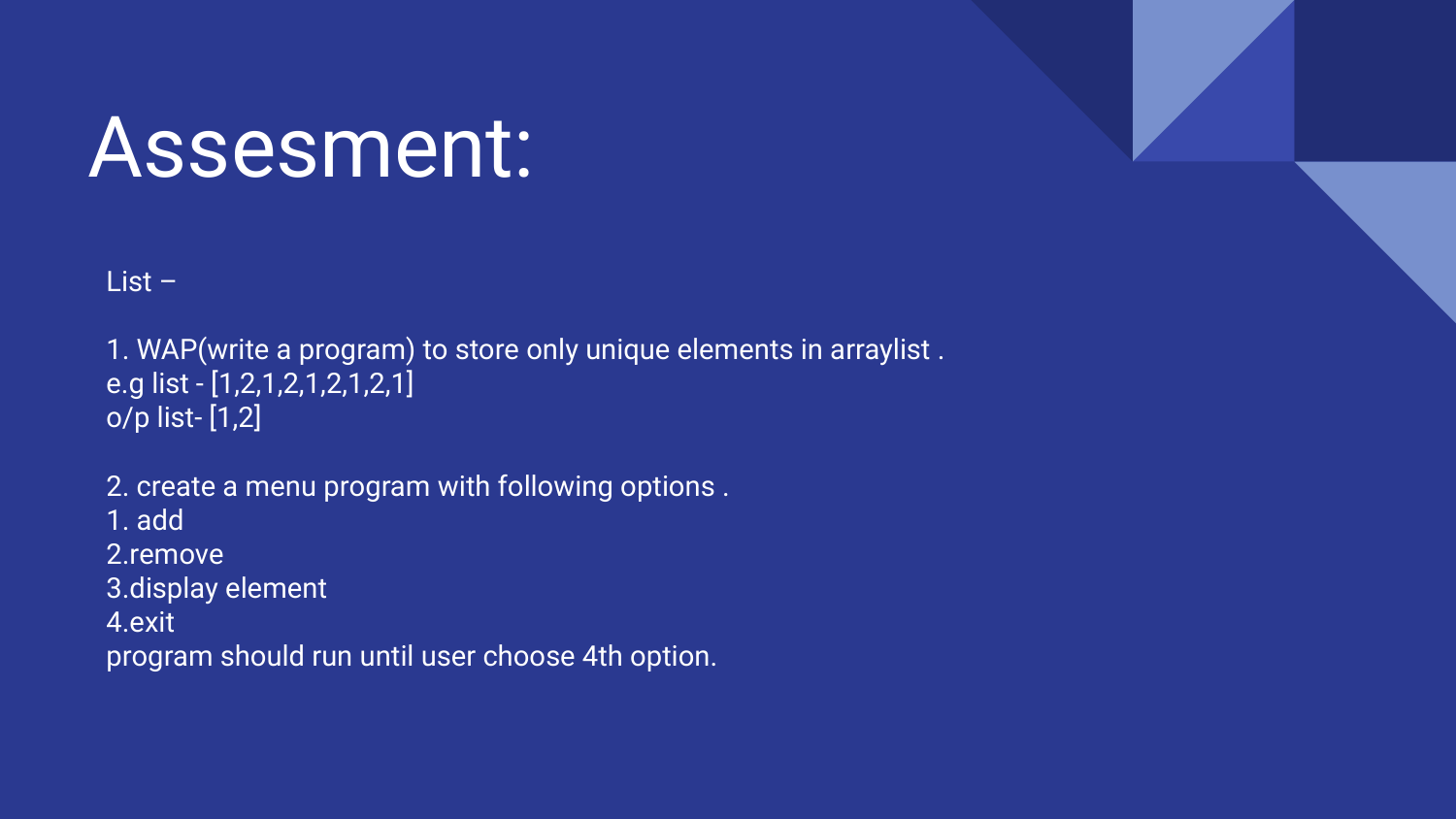

# Assesment:
List –

1. WAP(write a program) to store only unique elements in arraylist .
e.g list - [1,2,1,2,1,2,1,2,1]
o/p list- [1,2]

2. create a menu program with following options .
1. add
2.remove
3.display element
4.exit
program should run until user choose 4th option.